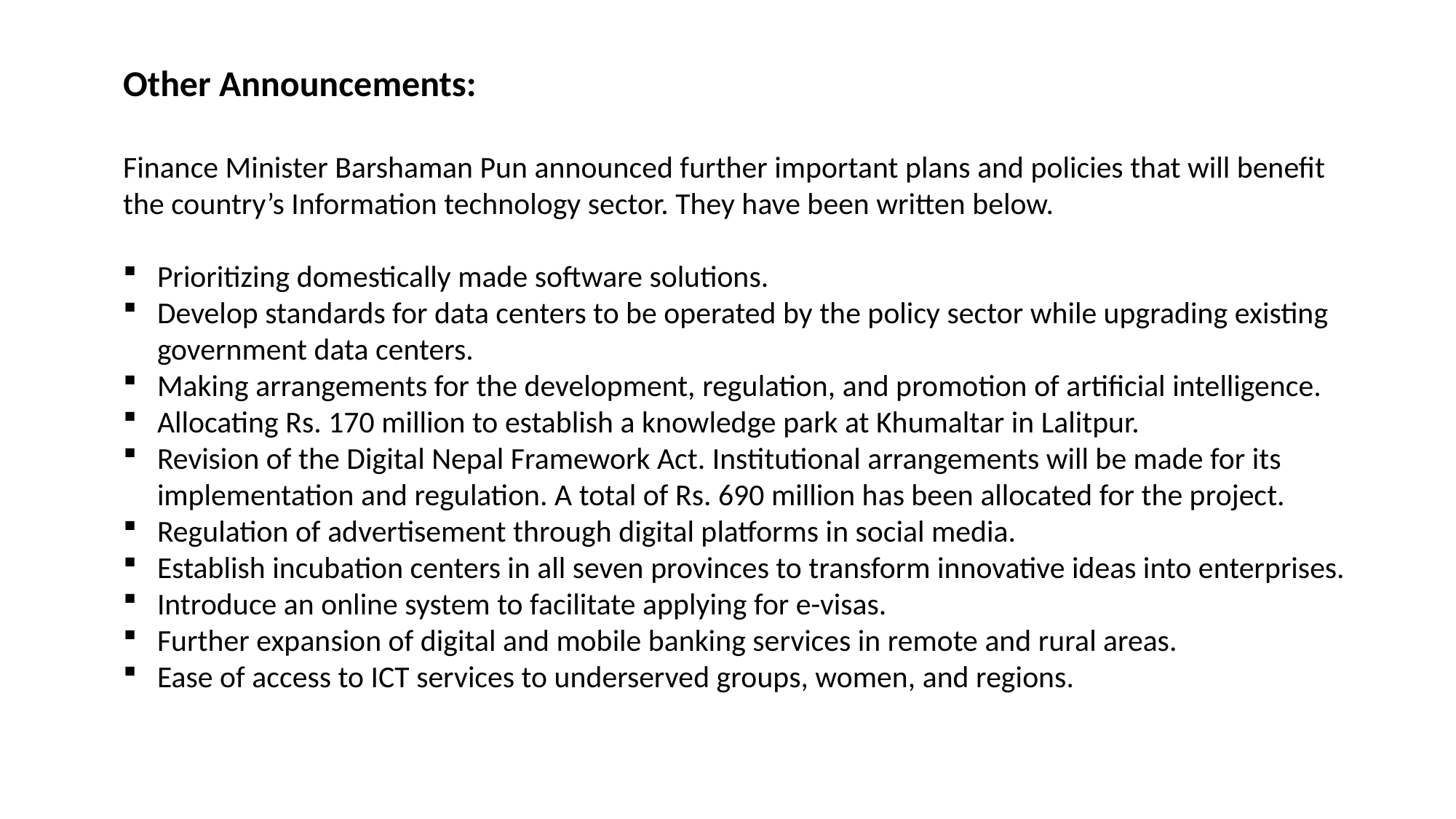

Other Announcements:

Finance Minister Barshaman Pun announced further important plans and policies that will benefit the country’s Information technology sector. They have been written below.

Prioritizing domestically made software solutions.
Develop standards for data centers to be operated by the policy sector while upgrading existing government data centers.
Making arrangements for the development, regulation, and promotion of artificial intelligence.
Allocating Rs. 170 million to establish a knowledge park at Khumaltar in Lalitpur.
Revision of the Digital Nepal Framework Act. Institutional arrangements will be made for its implementation and regulation. A total of Rs. 690 million has been allocated for the project.
Regulation of advertisement through digital platforms in social media.
Establish incubation centers in all seven provinces to transform innovative ideas into enterprises.
Introduce an online system to facilitate applying for e-visas.
Further expansion of digital and mobile banking services in remote and rural areas.
Ease of access to ICT services to underserved groups, women, and regions.